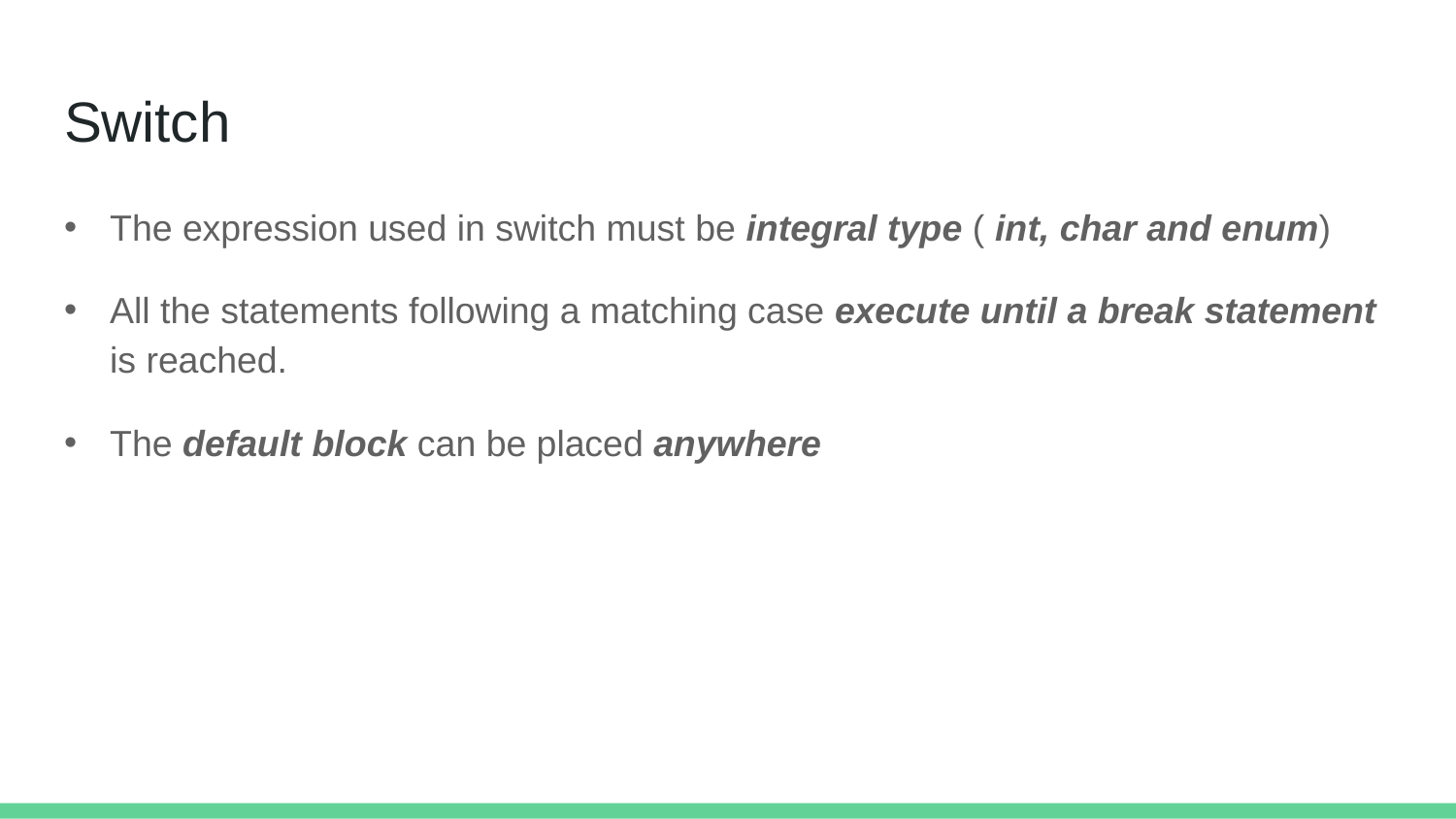

# Switch
The expression used in switch must be integral type ( int, char and enum)
All the statements following a matching case execute until a break statement is reached.
The default block can be placed anywhere